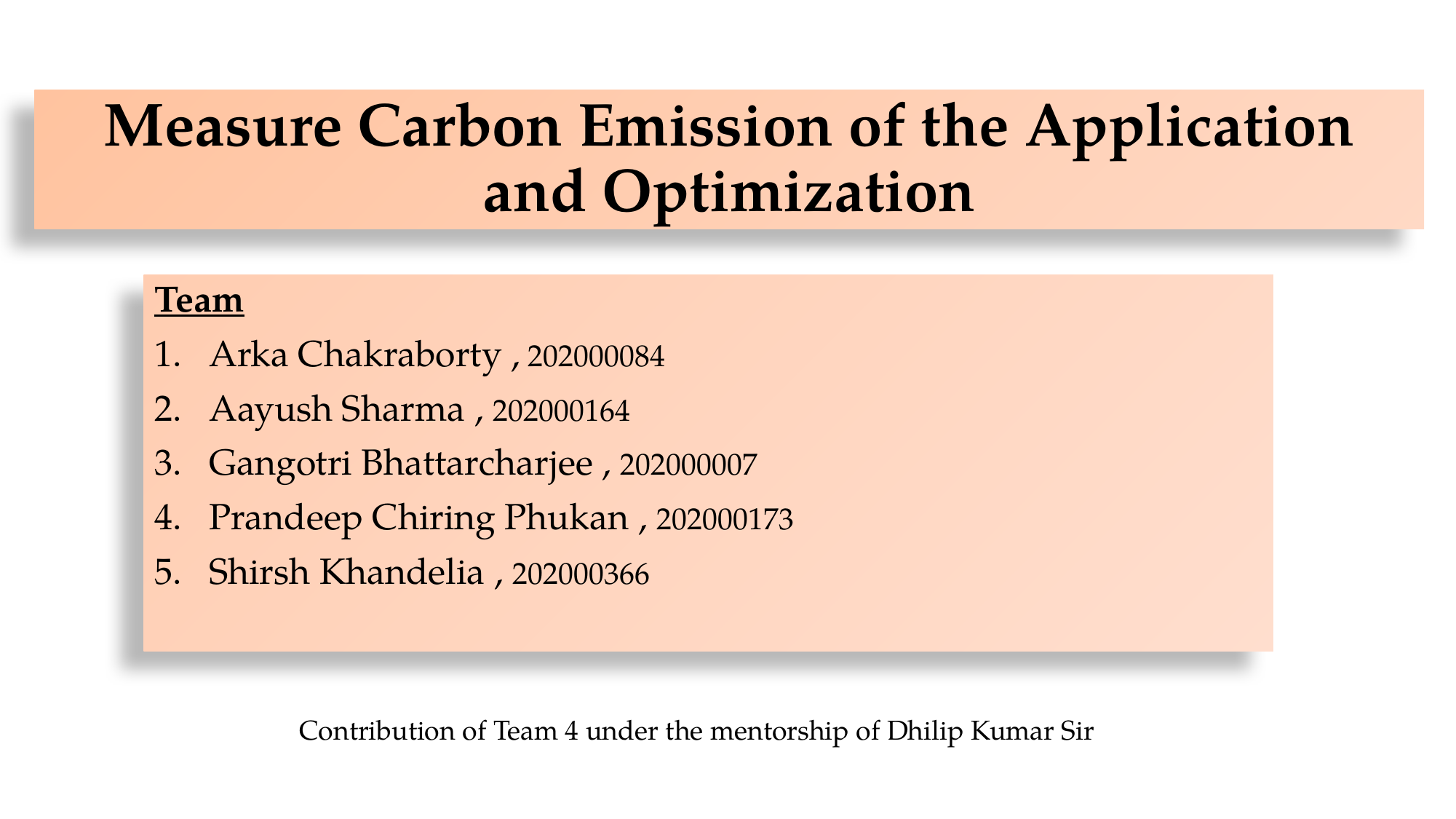

# Measure Carbon Emission of the Application and Optimization
Team
Arka Chakraborty , 202000084
Aayush Sharma , 202000164
Gangotri Bhattarcharjee , 202000007
Prandeep Chiring Phukan , 202000173
Shirsh Khandelia , 202000366
Contribution of Team 4 under the mentorship of Dhilip Kumar Sir